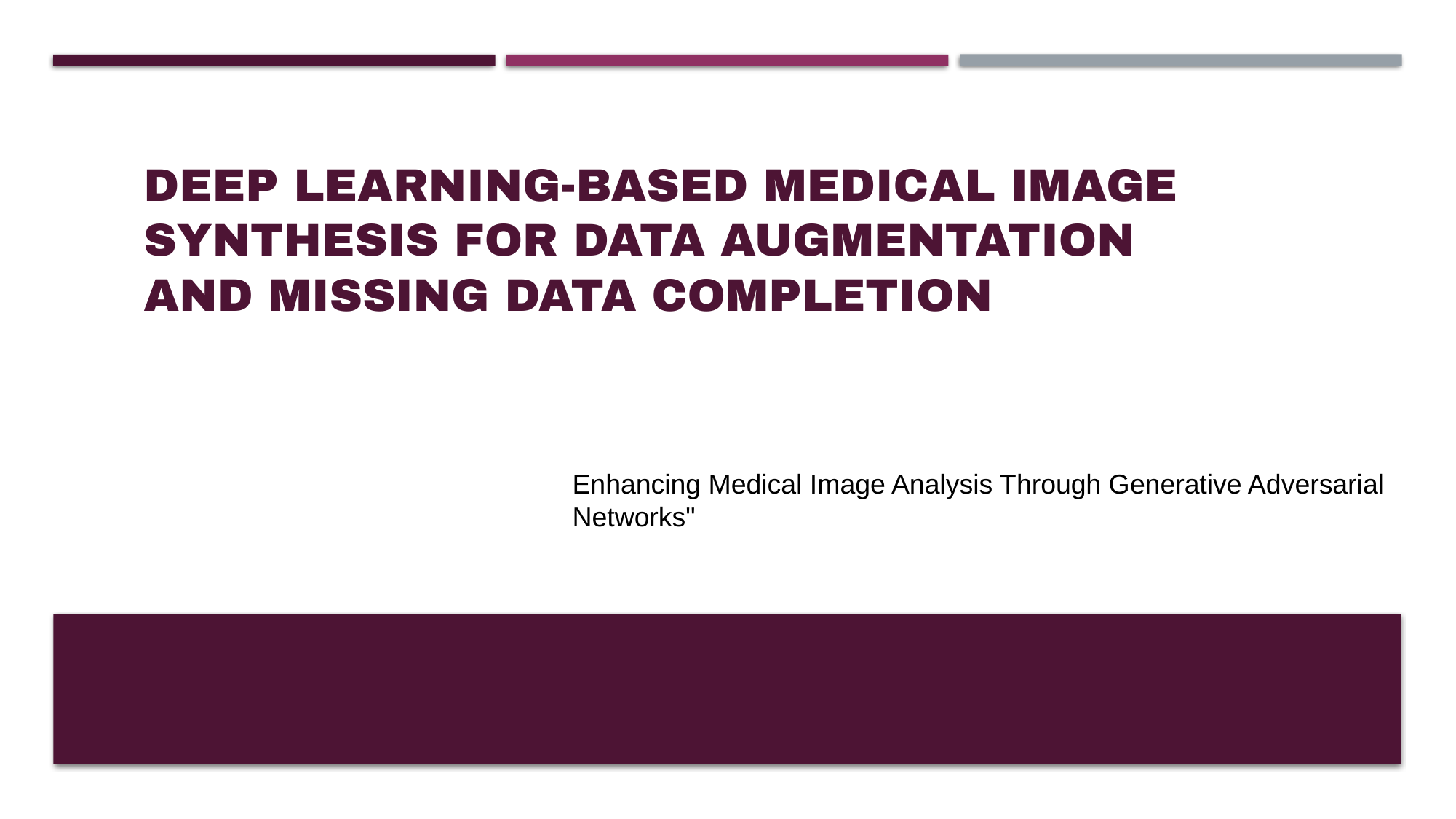

# Deep Learning-Based Medical Image Synthesis for Data Augmentation and Missing Data Completion

Enhancing Medical Image Analysis Through Generative Adversarial Networks"